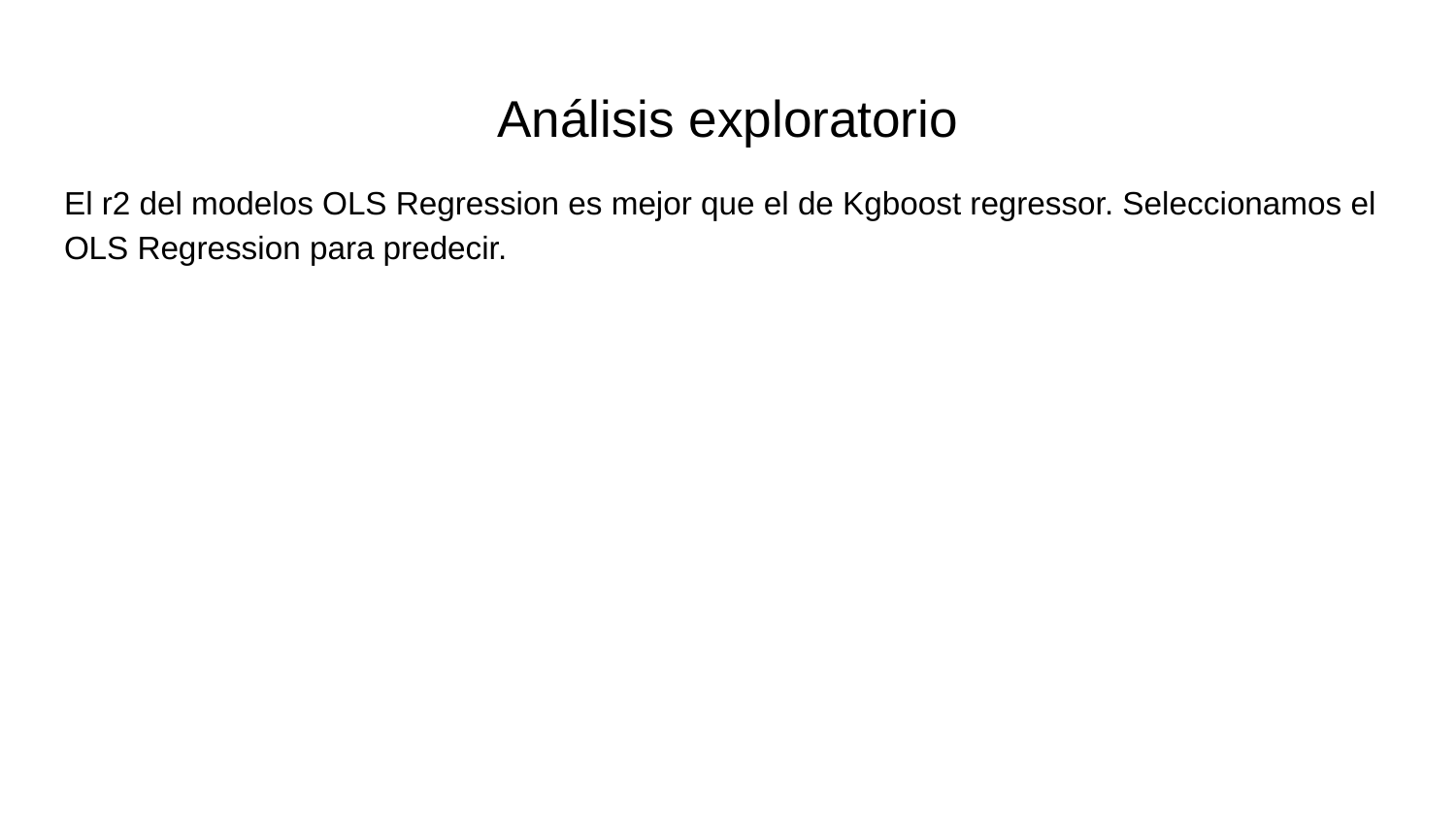

# Análisis exploratorio
El r2 del modelos OLS Regression es mejor que el de Kgboost regressor. Seleccionamos el OLS Regression para predecir.